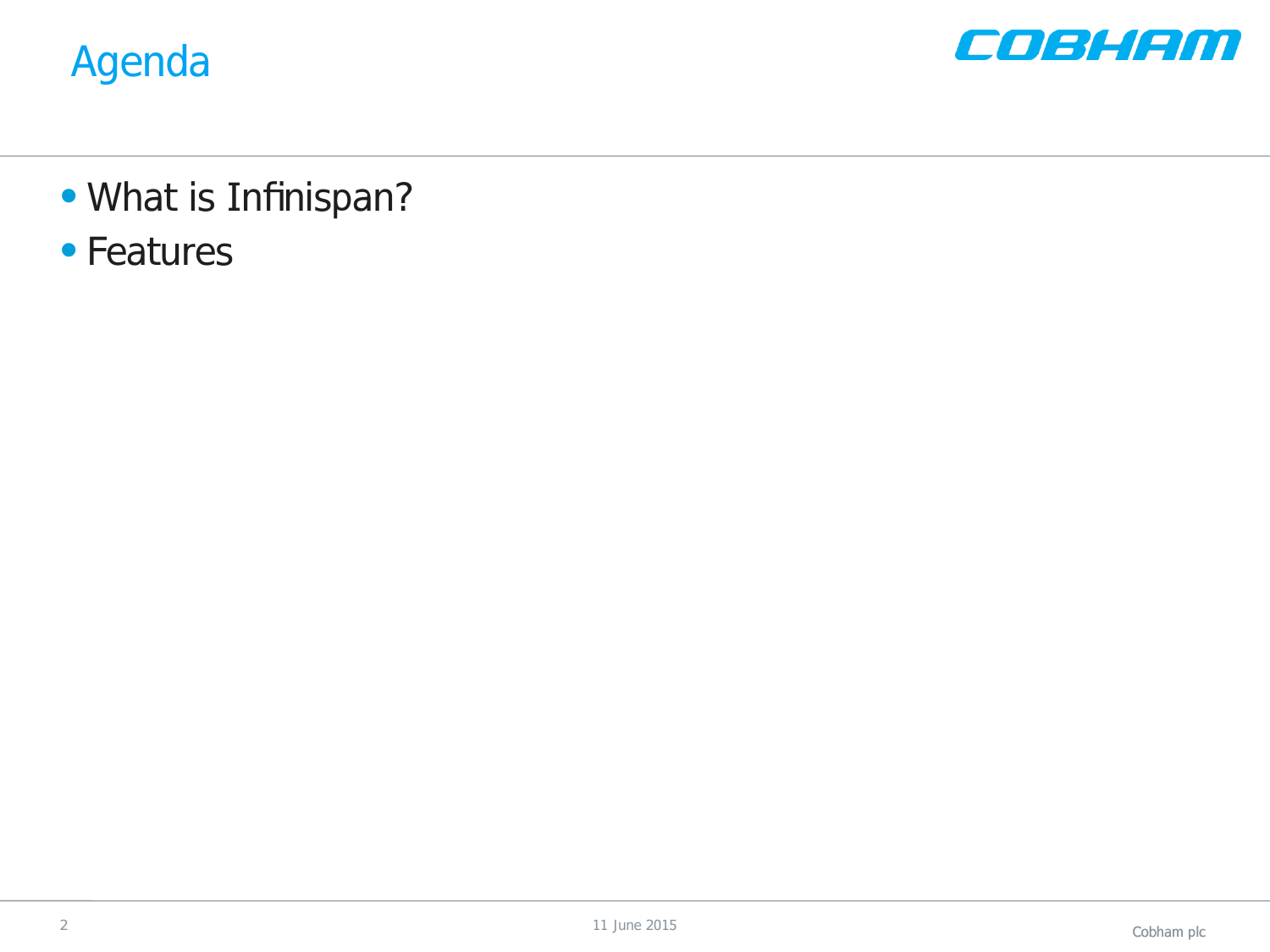

# Agenda

What is Infinispan?
Features
2
11 June 2015